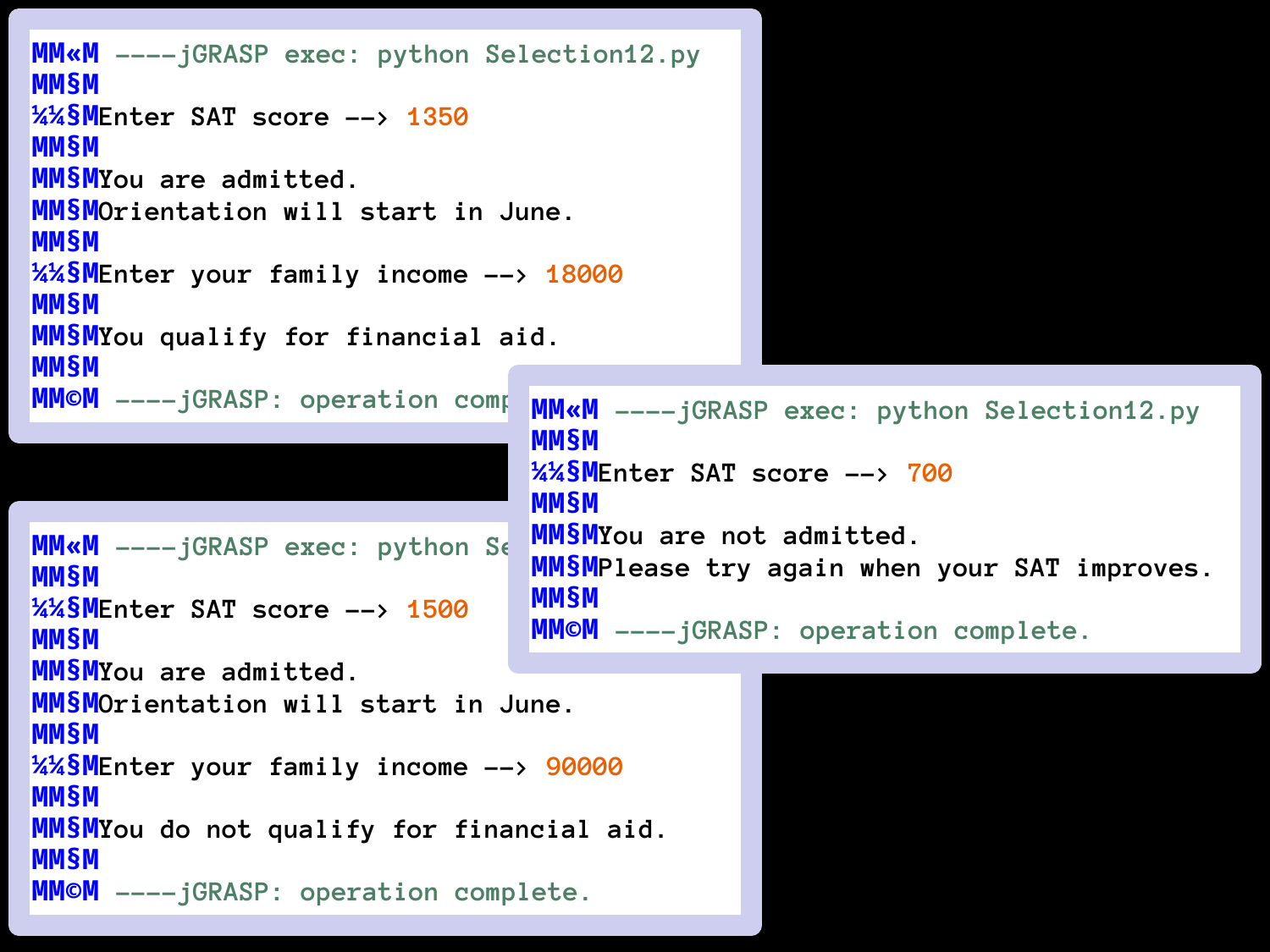

MM«M ----jGRASP exec: python Selection12.py
MM§M
¼¼§MEnter SAT score --> 1350
MM§M
MM§MYou are admitted.
MM§MOrientation will start in June.
MM§M
¼¼§MEnter your family income --> 18000
MM§M
MM§MYou qualify for financial aid.
MM§M
MM©M ----jGRASP: operation complete.

MM«M ----jGRASP exec: python Selection12.py
MM§M
¼¼§MEnter SAT score --> 700
MM§M
MM§MYou are not admitted.
MM§MPlease try again when your SAT improves.
MM§M
MM©M ----jGRASP: operation complete.

MM«M ----jGRASP exec: python Selection12.py
MM§M
¼¼§MEnter SAT score --> 1500
MM§M
MM§MYou are admitted.
MM§MOrientation will start in June.
MM§M
¼¼§MEnter your family income --> 90000
MM§M
MM§MYou do not qualify for financial aid.
MM§M
MM©M ----jGRASP: operation complete.